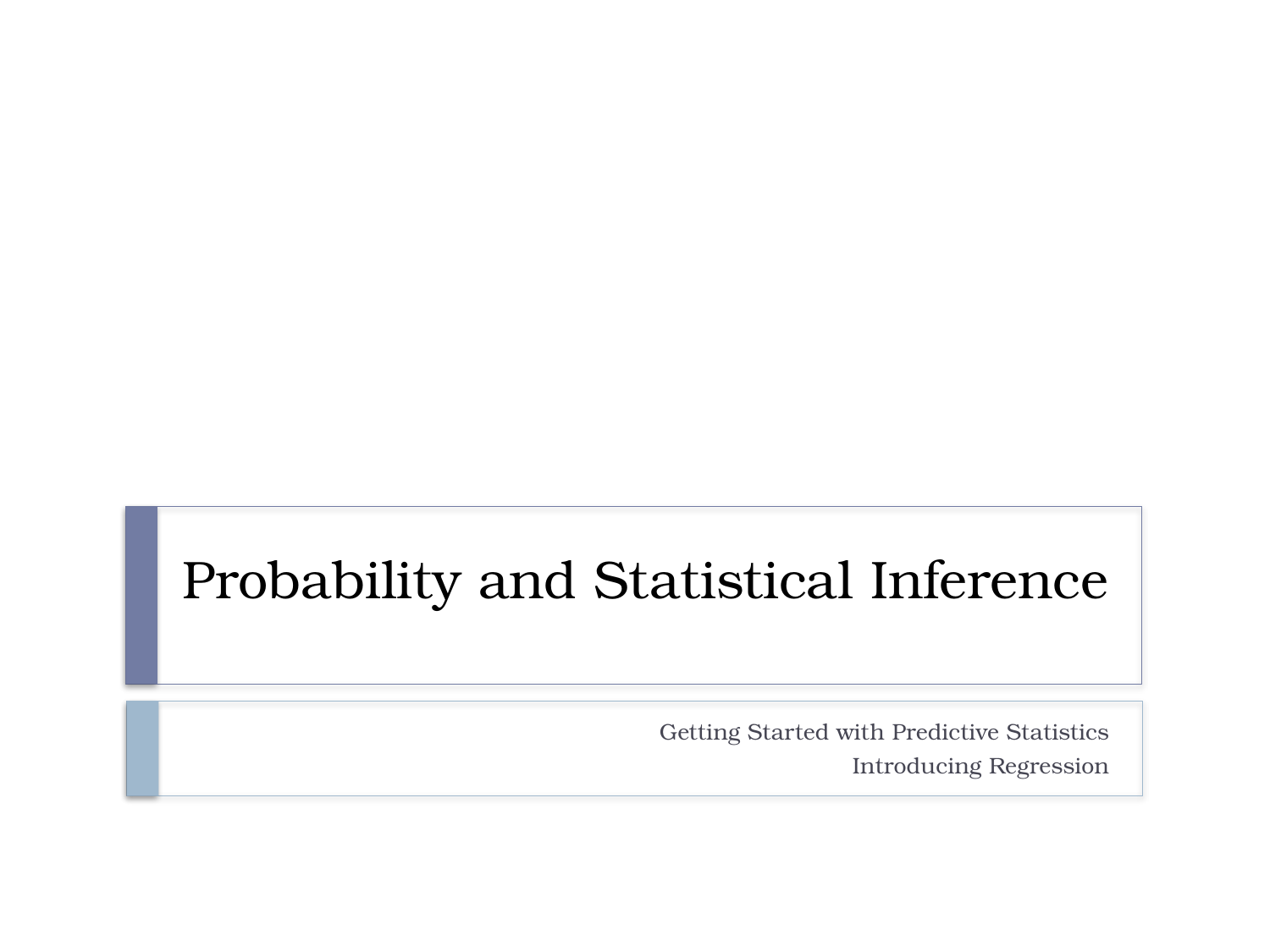

# Probability and Statistical Inference
Getting Started with Predictive Statistics
Introducing Regression